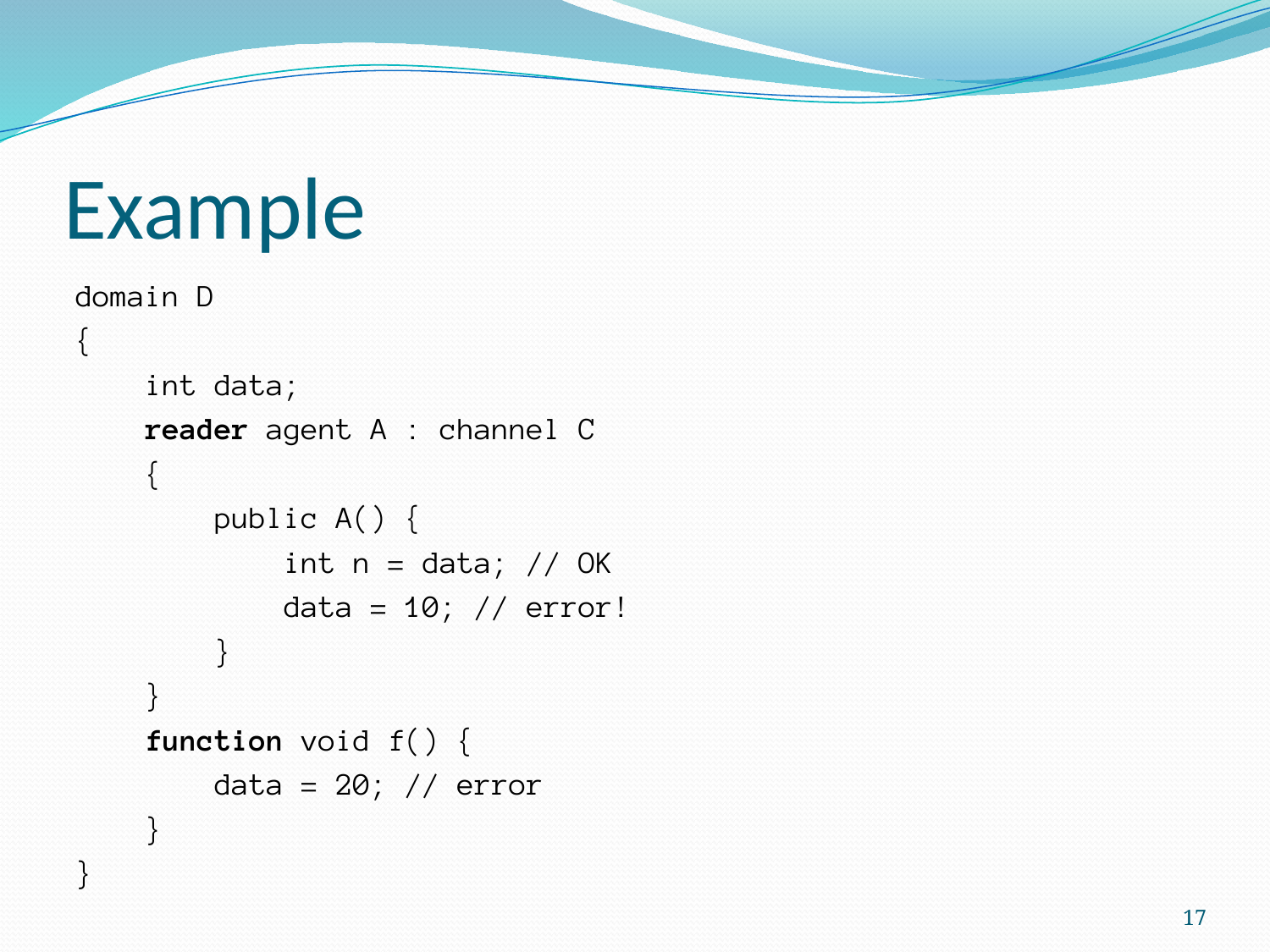

# Example
domain D
{
    int data;
    reader agent A : channel C
    {
        public A() {
            int n = data; // OK
            data = 10; // error!
        }
    }
    function void f() {
        data = 20; // error
    }
}
17